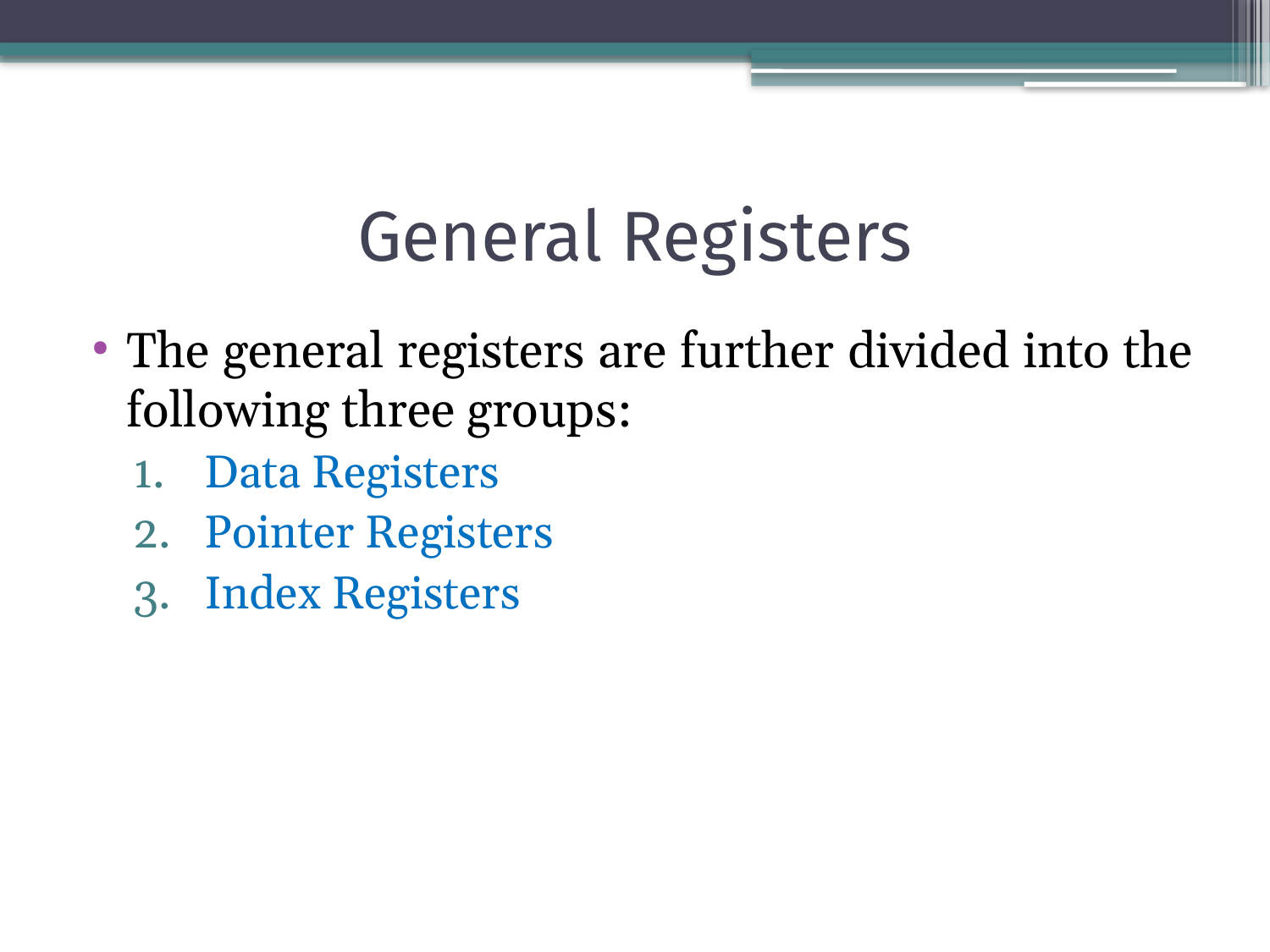

# General Registers
The general registers are further divided into the following three groups:
Data Registers
Pointer Registers
Index Registers